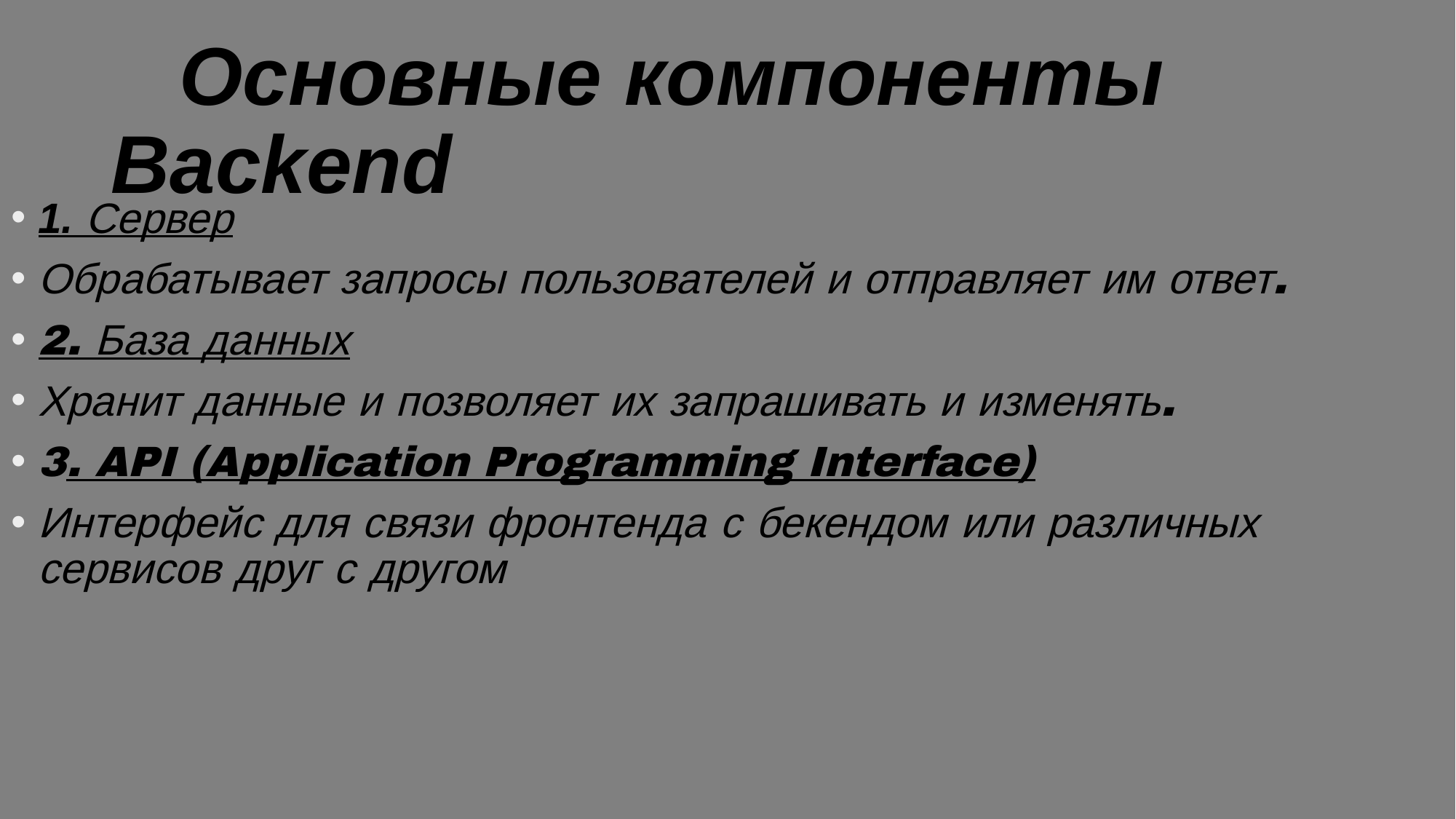

# Основные компоненты Backend
1. Сервер
Обрабатывает запросы пользователей и отправляет им ответ.
2. База данных
Хранит данные и позволяет их запрашивать и изменять.
3. API (Application Programming Interface)
Интерфейс для связи фронтенда с бекендом или различных сервисов друг с другом